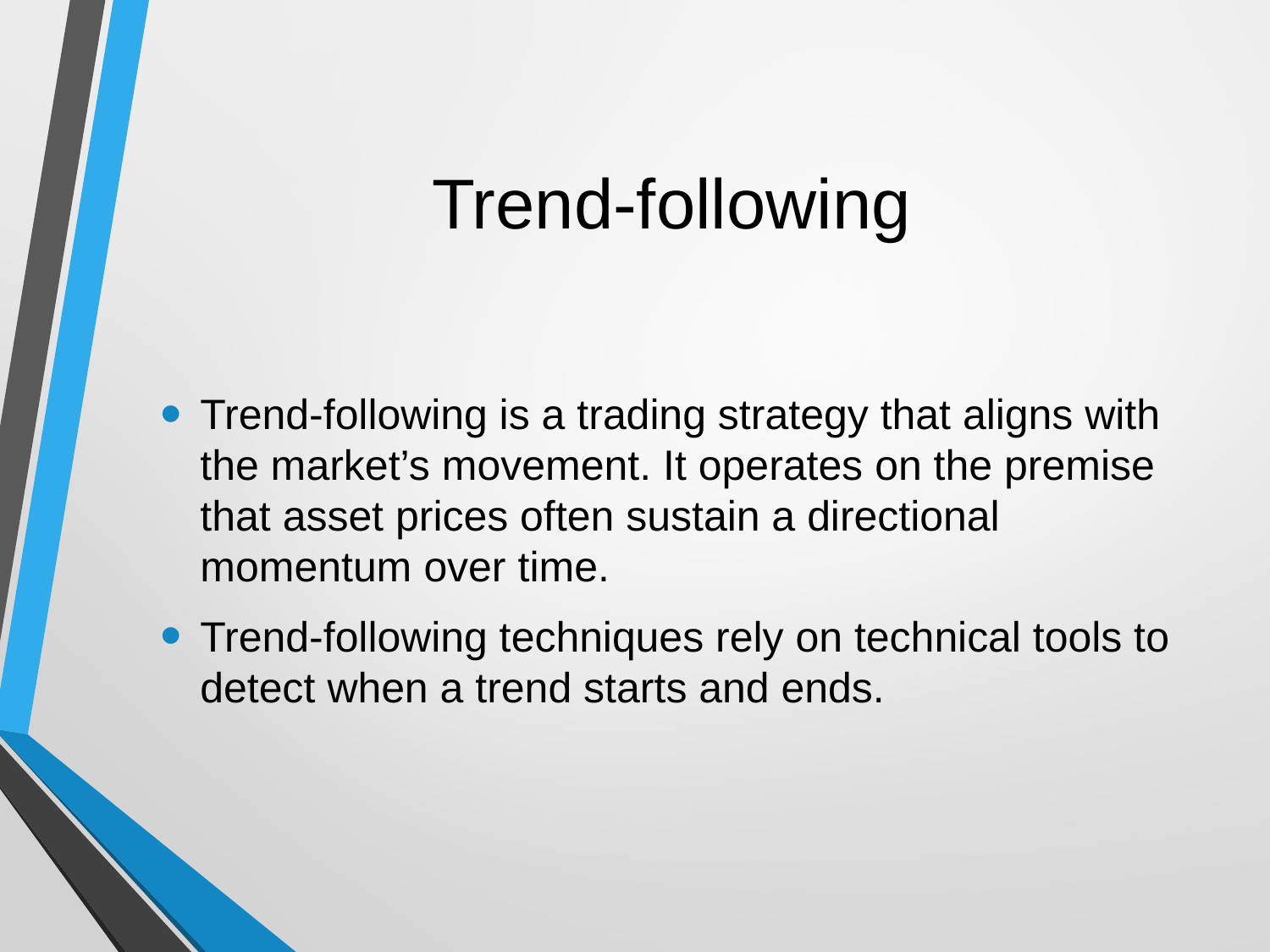

# Trend-following
Trend-following is a trading strategy that aligns with the market’s movement. It operates on the premise that asset prices often sustain a directional momentum over time.
Trend-following techniques rely on technical tools to detect when a trend starts and ends.